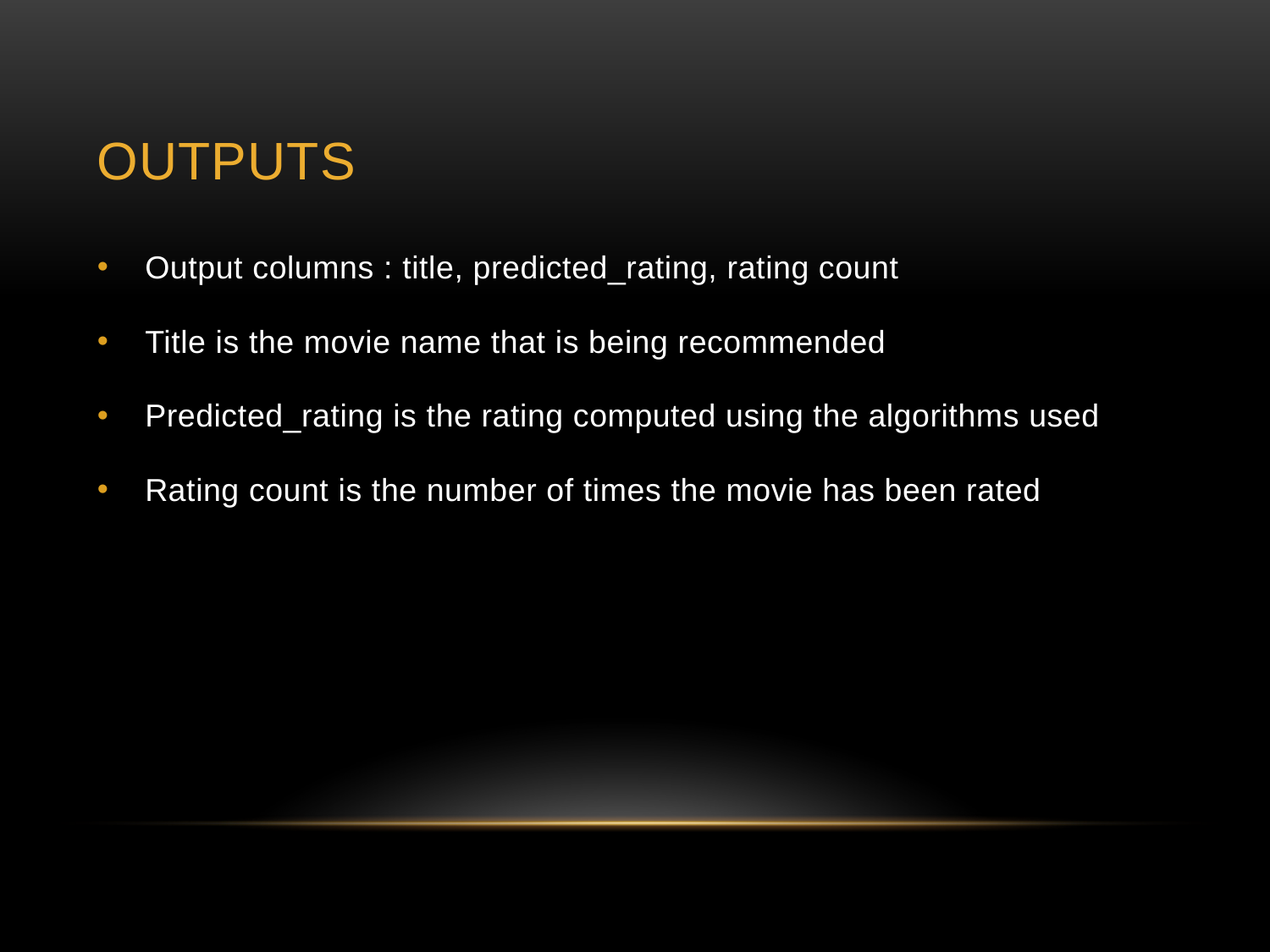

# OUTPUTS
Output columns : title, predicted_rating, rating count
Title is the movie name that is being recommended
Predicted_rating is the rating computed using the algorithms used
Rating count is the number of times the movie has been rated